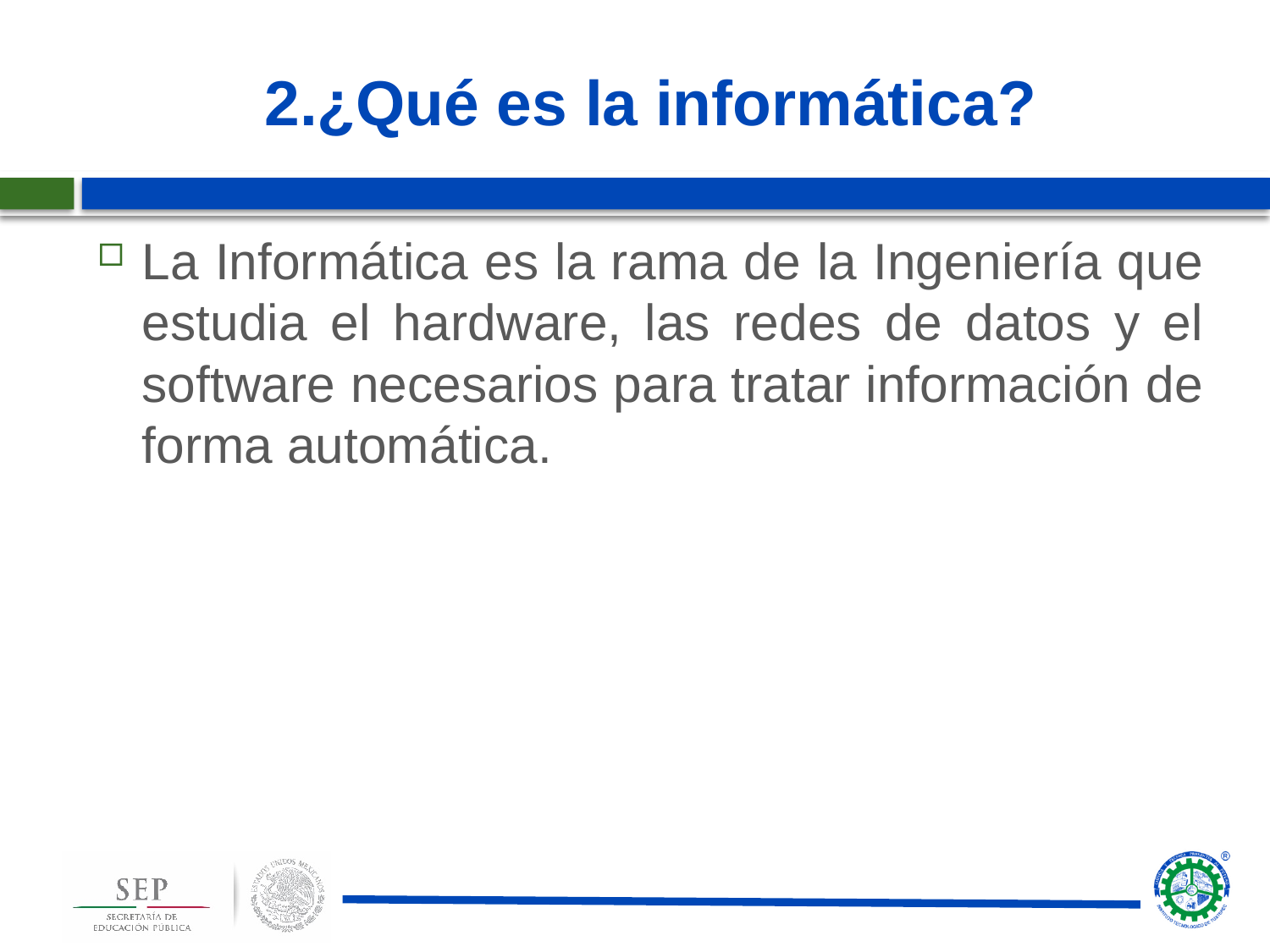

# 2.¿Qué es la informática?
La Informática es la rama de la Ingeniería que estudia el hardware, las redes de datos y el software necesarios para tratar información de forma automática.